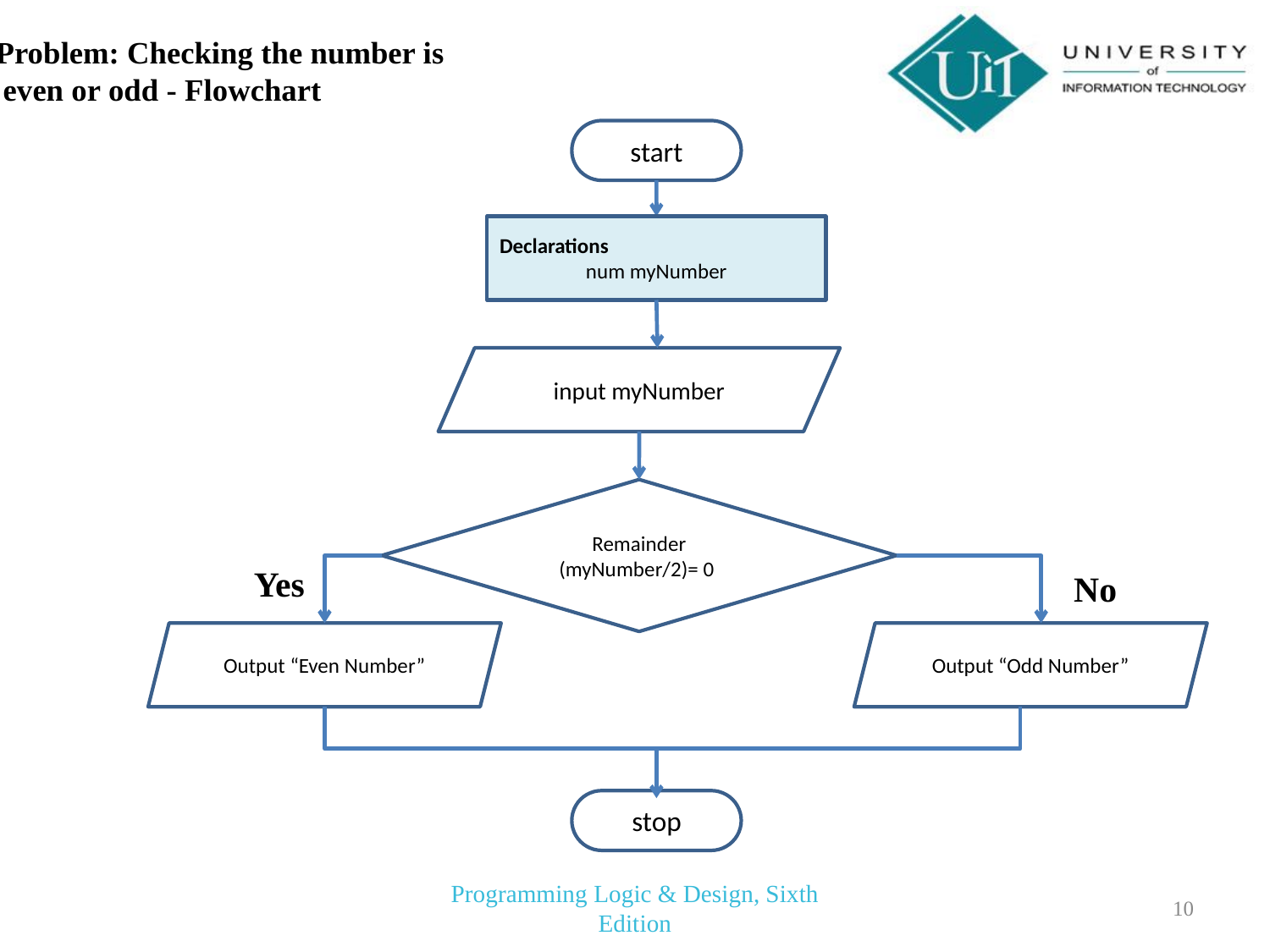

# Problem: Checking the number is even or odd - Flowchart
start
Declarations
num myNumber
input myNumber
Remainder (myNumber/2)= 0
Output “Even Number”
Output “Odd Number”
stop
Yes
No
Programming Logic & Design, Sixth Edition
10